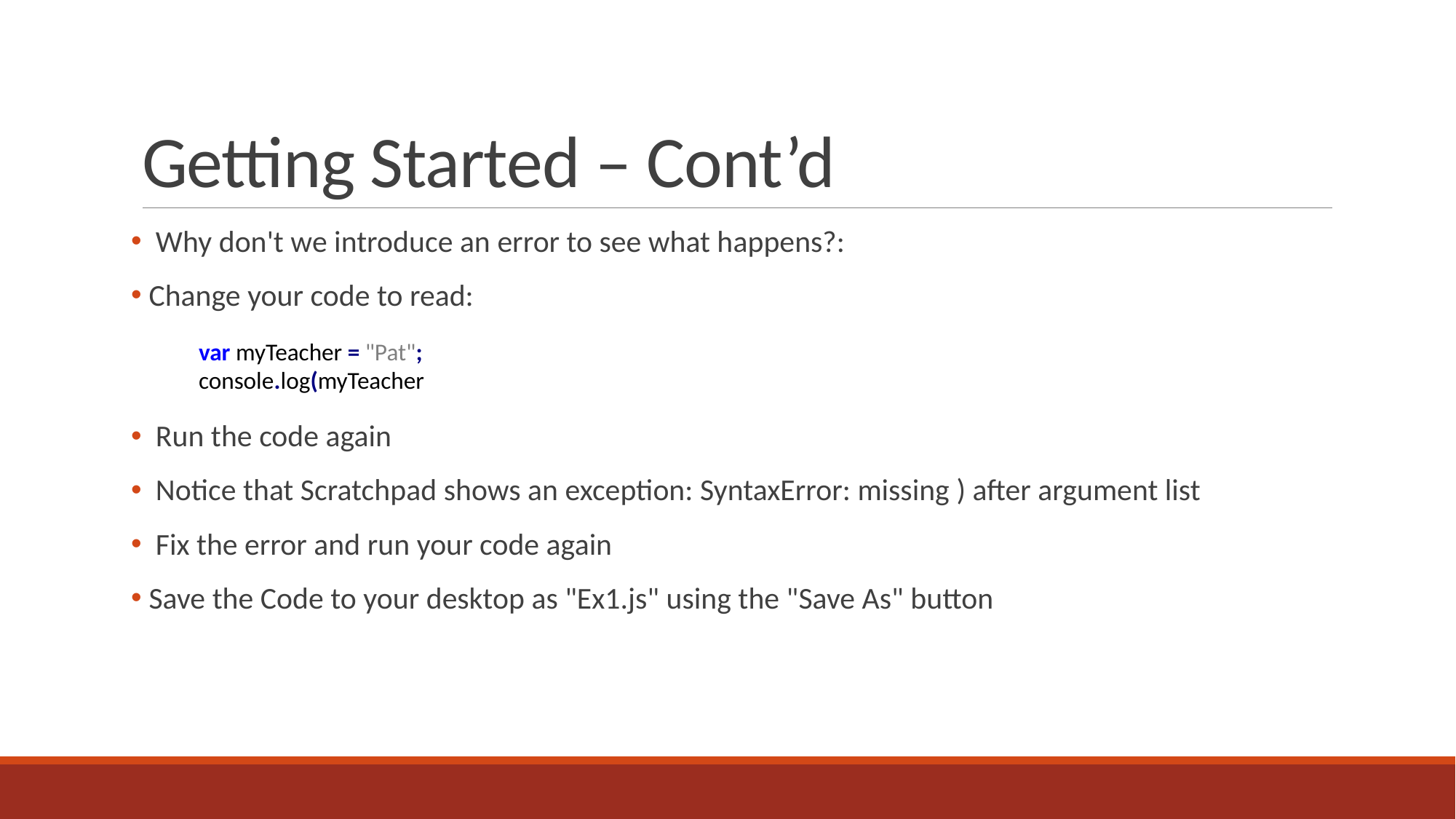

# Getting Started – Cont’d
  Why don't we introduce an error to see what happens?:
 Change your code to read:

  Run the code again
  Notice that Scratchpad shows an exception: SyntaxError: missing ) after argument list
  Fix the error and run your code again
 Save the Code to your desktop as "Ex1.js" using the "Save As" button
 var myTeacher = "Pat";
 console.log(myTeacher